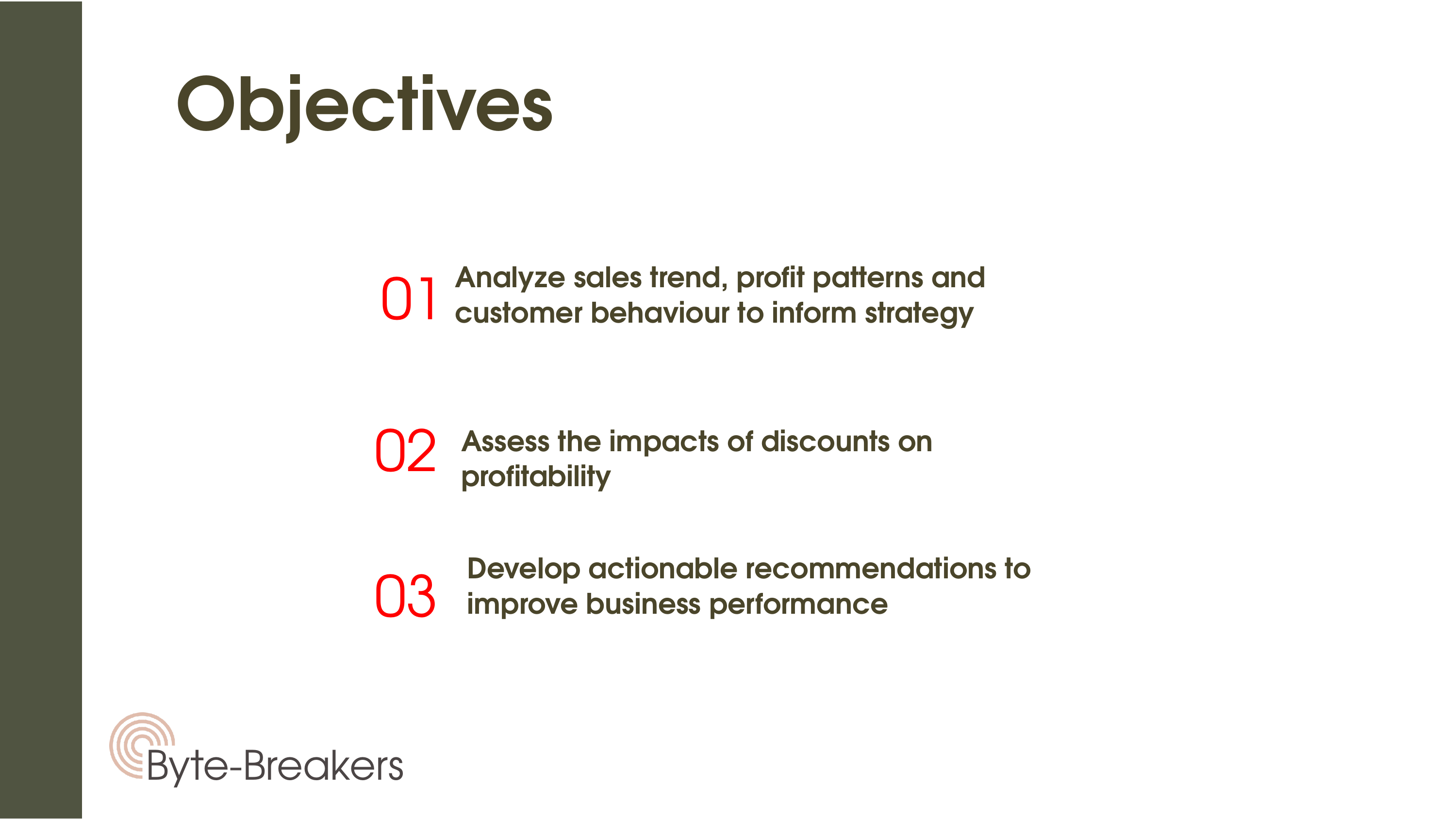

Objectives
01
Analyze sales trend, profit patterns and customer behaviour to inform strategy
02
Assess the impacts of discounts on profitability
03
Develop actionable recommendations to improve business performance

Byte-Breakers